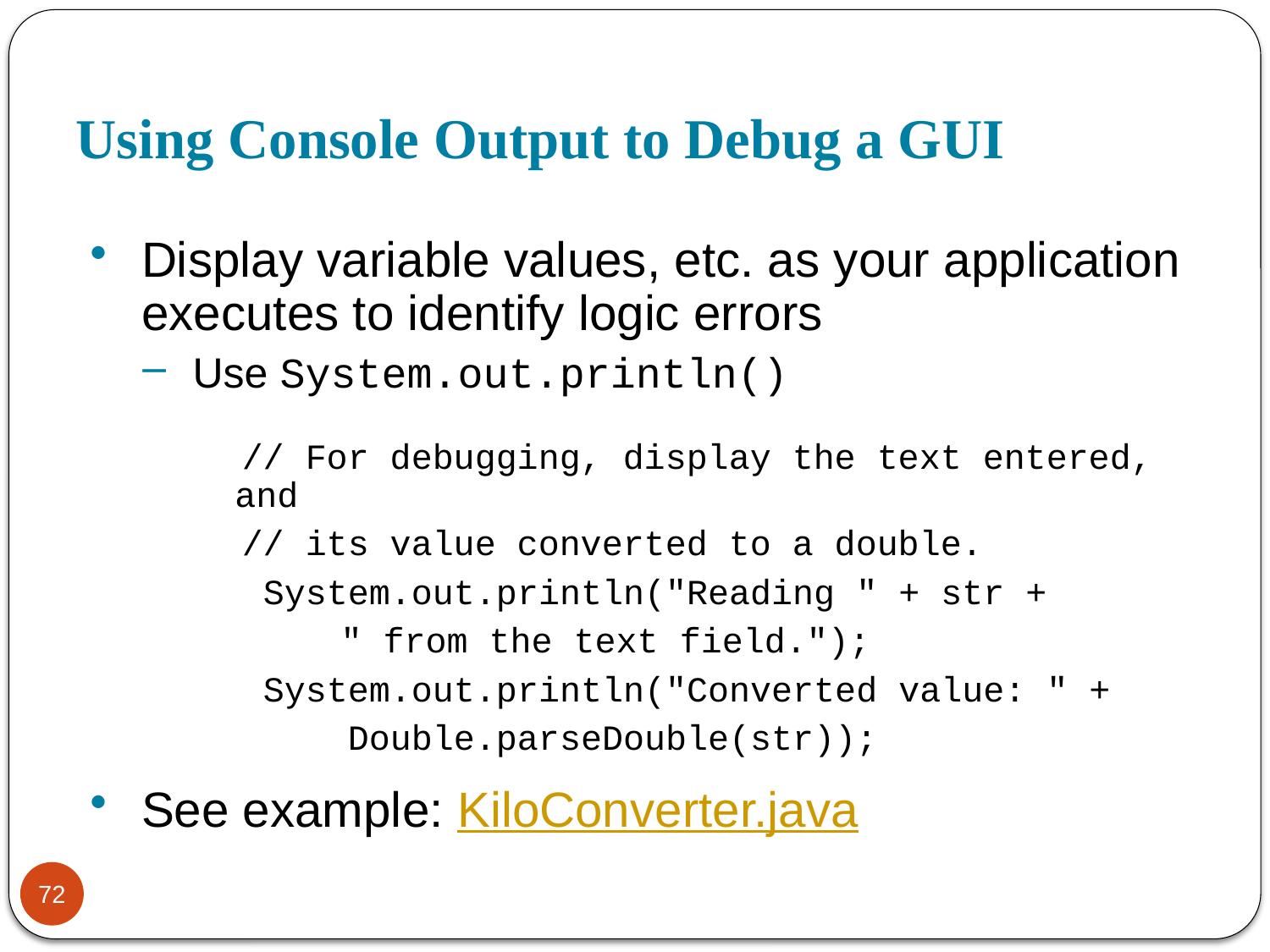

# Using Console Output to Debug a GUI
Display variable values, etc. as your application executes to identify logic errors
Use System.out.println()
// For debugging, display the text entered, and
// its value converted to a double.
 System.out.println("Reading " + str +
 " from the text field.");
 System.out.println("Converted value: " +
     Double.parseDouble(str));
See example: KiloConverter.java
72